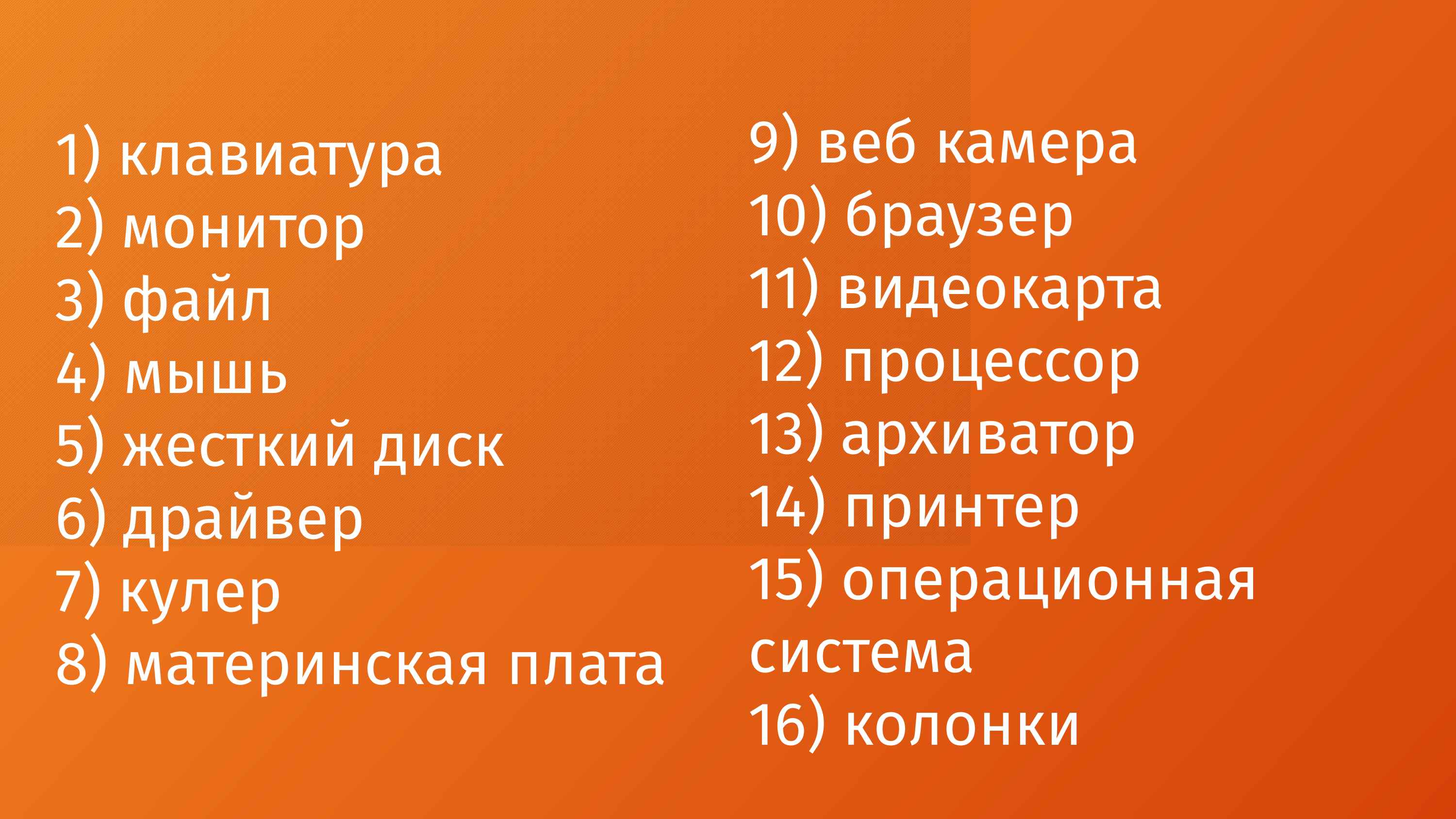

9) веб камера  
10) браузер
11) видеокарта
12) процессор
13) архиватор
14) принтер
15) операционная система
16) колонки
# 1) клавиатура 2) монитор 3) файл 4) мышь 5) жесткий диск 6) драйвер 7) кулер 8) материнская плата